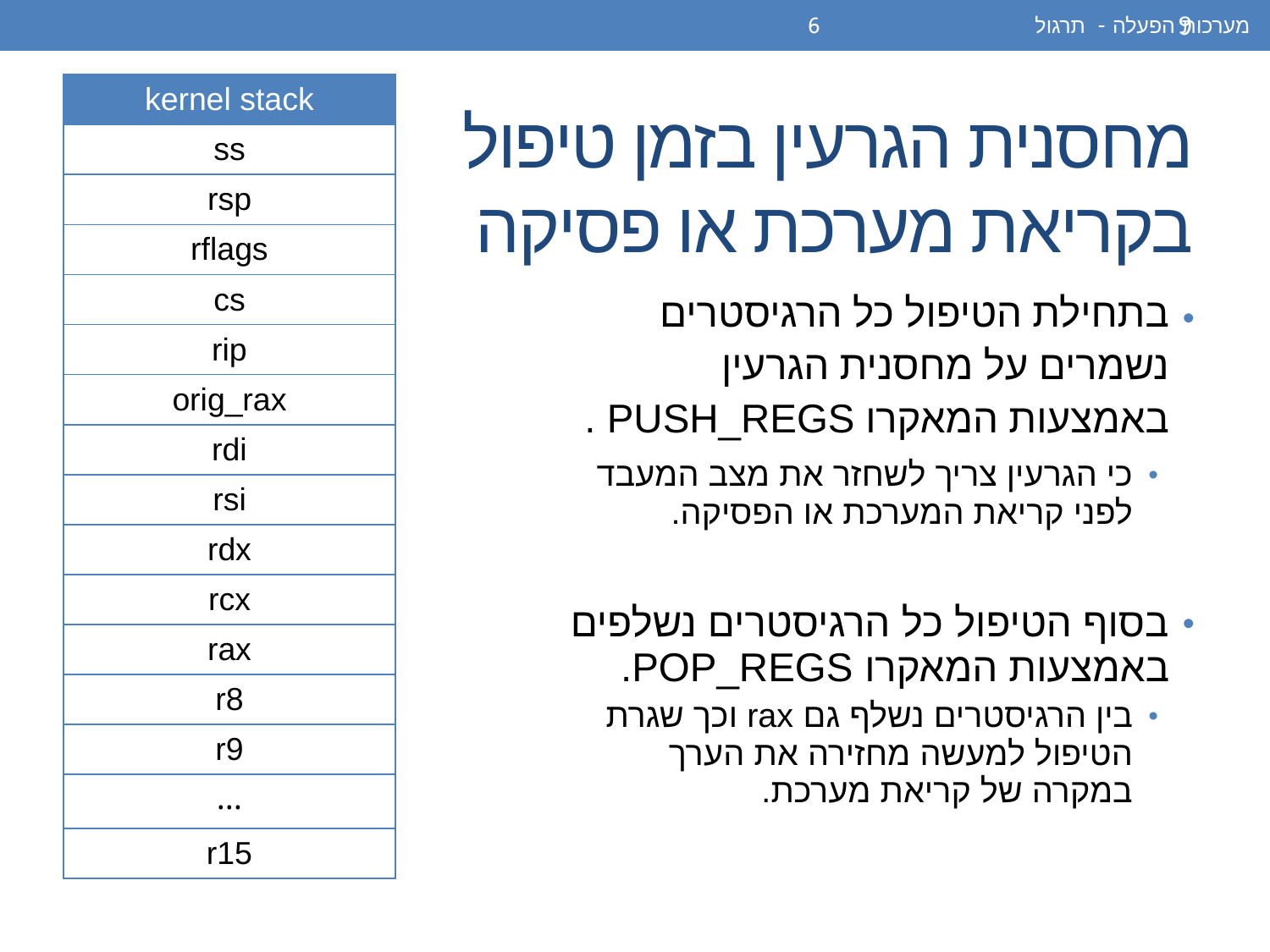

מערכות הפעלה - תרגול 6
9
# מחסנית הגרעין בזמן טיפול בקריאת מערכת או פסיקה
| kernel stack |
| --- |
| ss |
| rsp |
| rflags |
| cs |
| rip |
| orig\_rax |
| rdi |
| rsi |
| rdx |
| rcx |
| rax |
| r8 |
| r9 |
| … |
| r15 |

בתחילת הטיפול כל הרגיסטרים נשמרים על מחסנית הגרעין באמצעות המאקרו PUSH_REGS .
כי הגרעין צריך לשחזר את מצב המעבד לפני קריאת המערכת או הפסיקה.

בסוף הטיפול כל הרגיסטרים נשלפים באמצעות המאקרו POP_REGS.
בין הרגיסטרים נשלף גם rax וכך שגרת הטיפול למעשה מחזירה את הערך במקרה של קריאת מערכת.